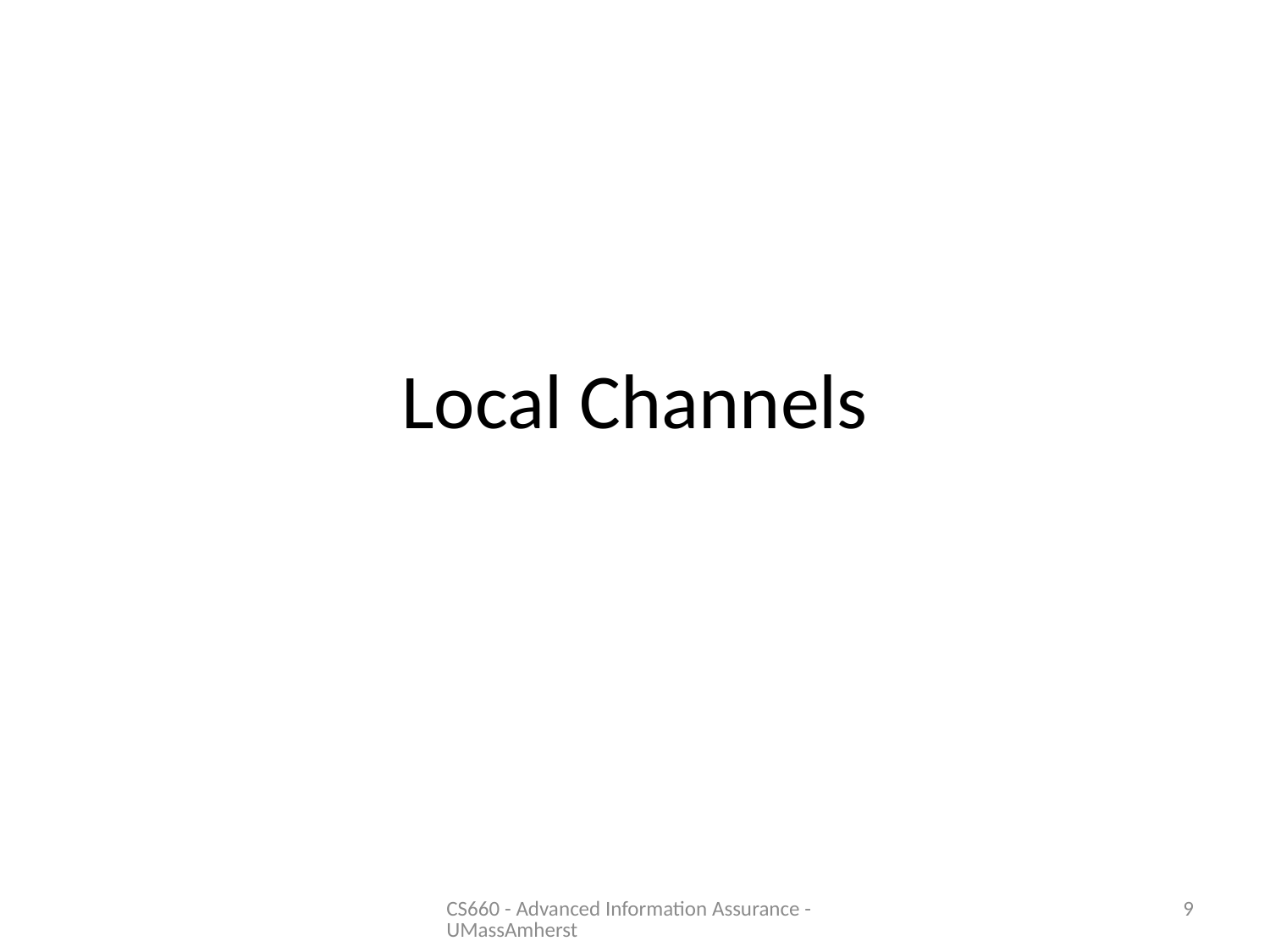

# Local Channels

CS660 - Advanced Information Assurance - UMassAmherst
9